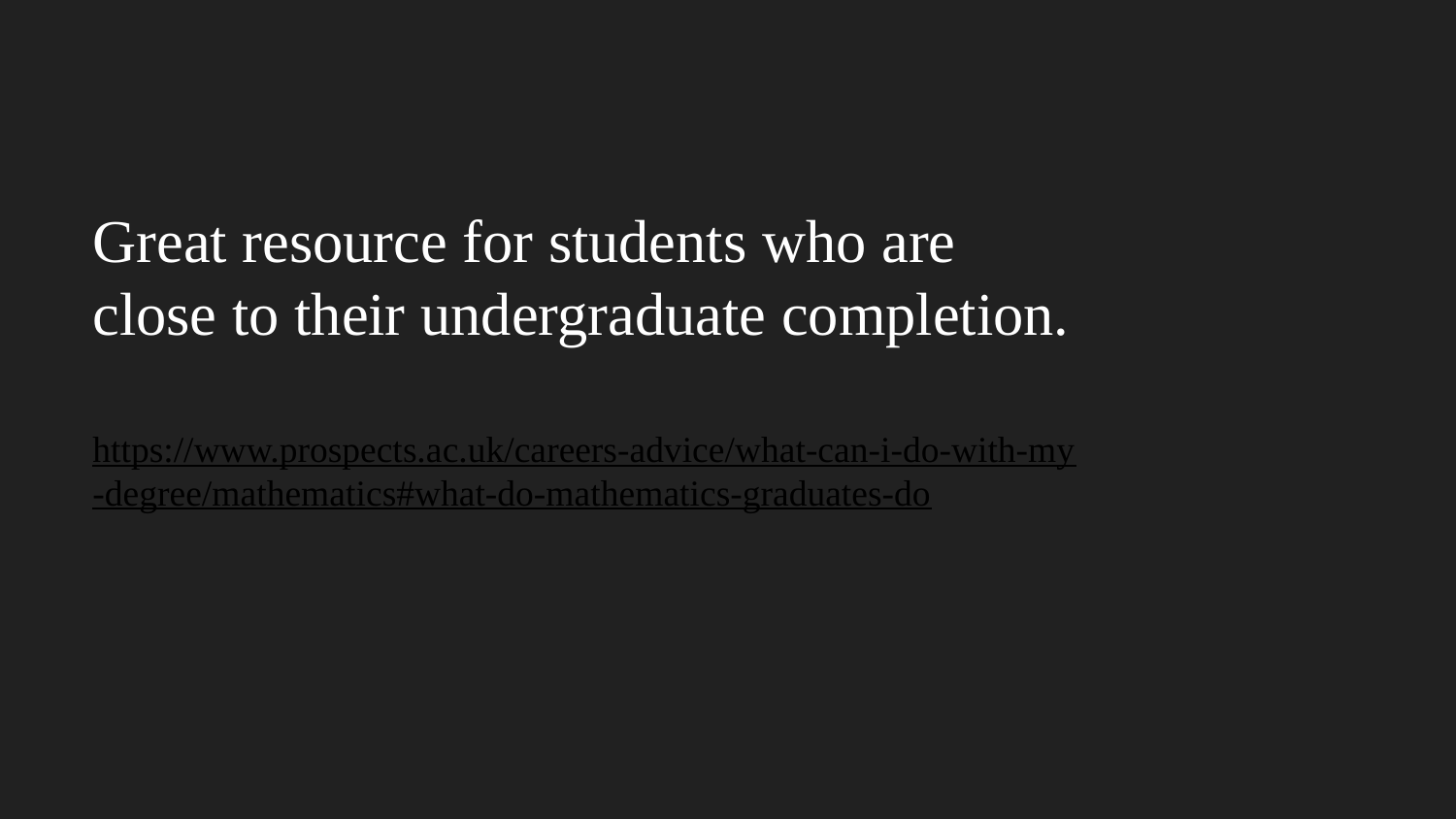

# Great resource for students who are close to their undergraduate completion.

https://www.prospects.ac.uk/careers-advice/what-can-i-do-with-my-degree/mathematics#what-do-mathematics-graduates-do